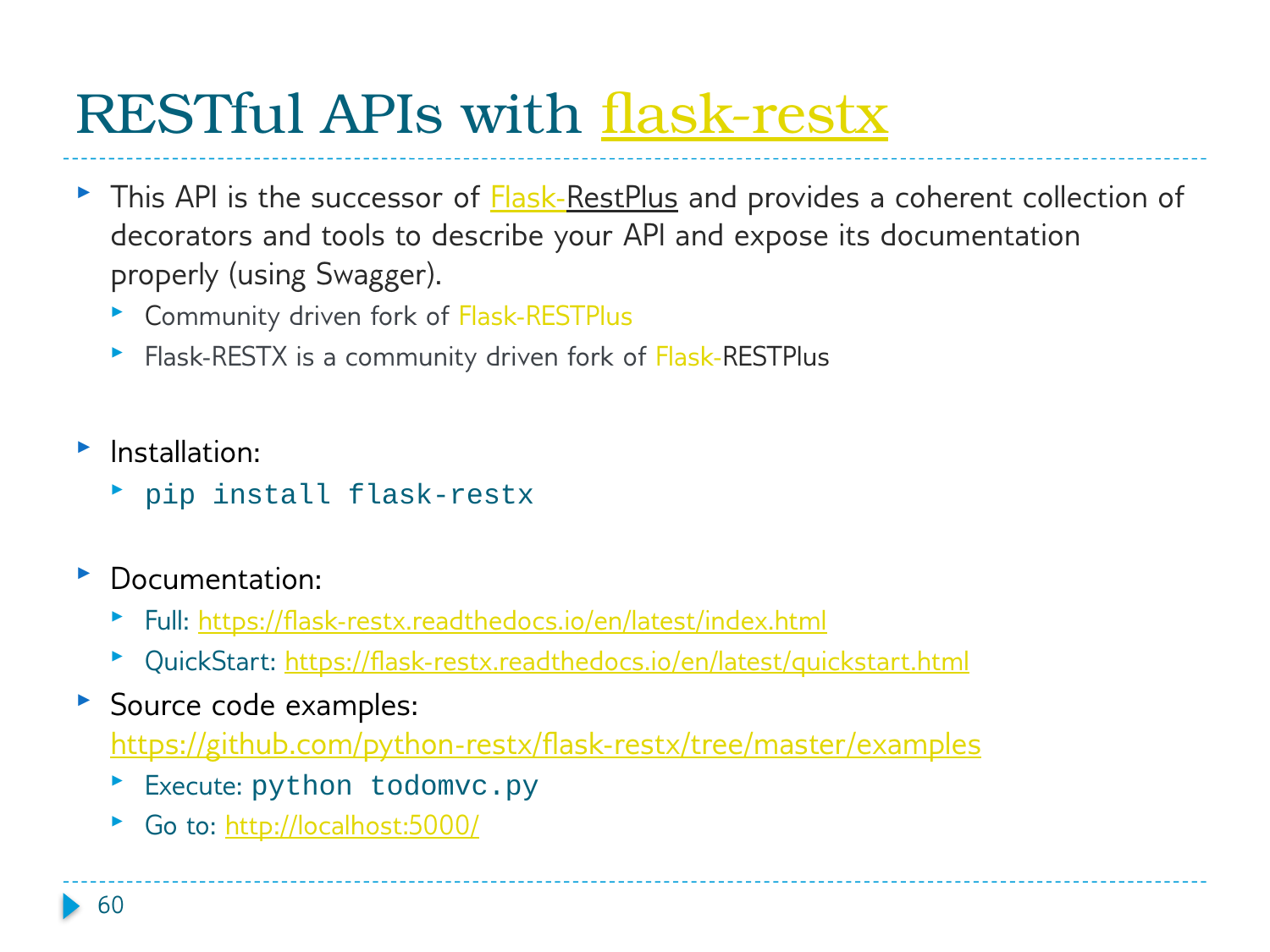

# RESTful APIs with flask-restx
This API is the successor of Flask-RestPlus and provides a coherent collection of decorators and tools to describe your API and expose its documentation properly (using Swagger).
Community driven fork of Flask-RESTPlus
Flask-RESTX is a community driven fork of Flask-RESTPlus

Installation:
pip install flask-restx

Documentation:
Full: https://flask-restx.readthedocs.io/en/latest/index.html
QuickStart: https://flask-restx.readthedocs.io/en/latest/quickstart.html
Source code examples: https://github.com/python-restx/flask-restx/tree/master/examples
Execute: python todomvc.py
Go to: http://localhost:5000/

60